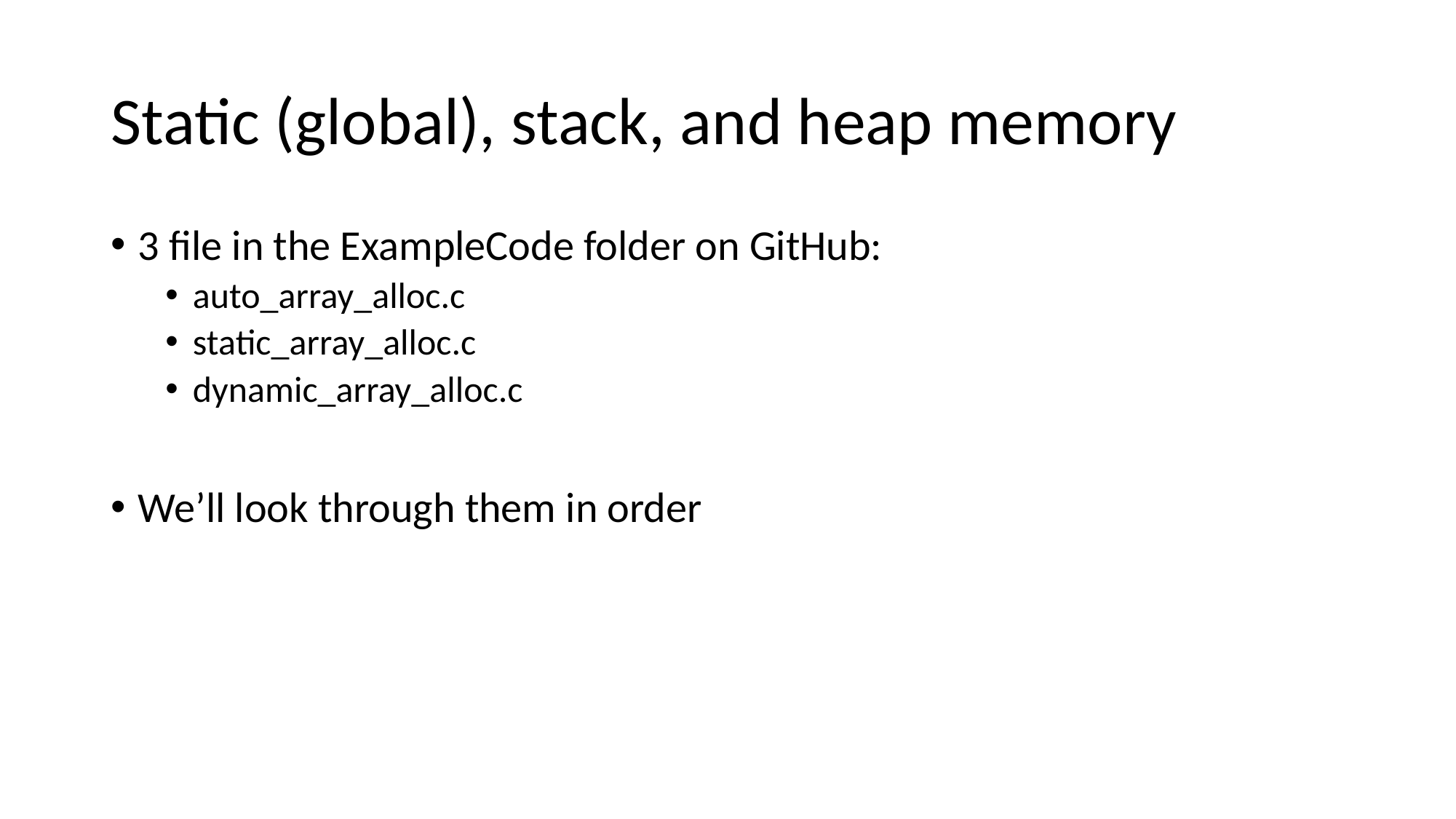

# Static (global), stack, and heap memory
3 file in the ExampleCode folder on GitHub:
auto_array_alloc.c
static_array_alloc.c
dynamic_array_alloc.c

We’ll look through them in order